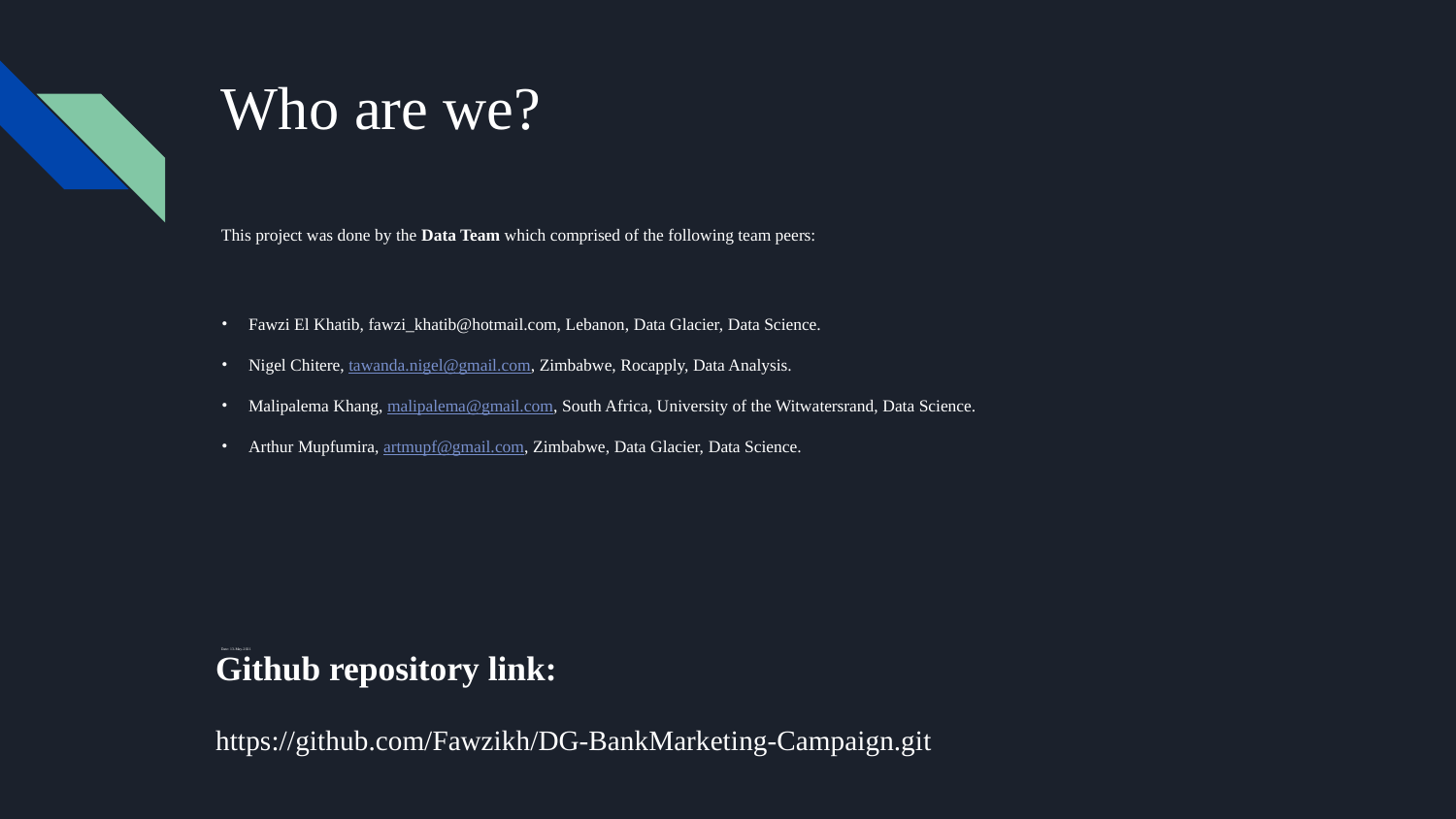

# Who are we?

This project was done by the Data Team which comprised of the following team peers:

Fawzi El Khatib, fawzi_khatib@hotmail.com, Lebanon, Data Glacier, Data Science.
Nigel Chitere, tawanda.nigel@gmail.com, Zimbabwe, Rocapply, Data Analysis.
Malipalema Khang, malipalema@gmail.com, South Africa, University of the Witwatersrand, Data Science.
Arthur Mupfumira, artmupf@gmail.com, Zimbabwe, Data Glacier, Data Science.

Date: 13-May-2021

Github repository link:

https://github.com/Fawzikh/DG-BankMarketing-Campaign.git